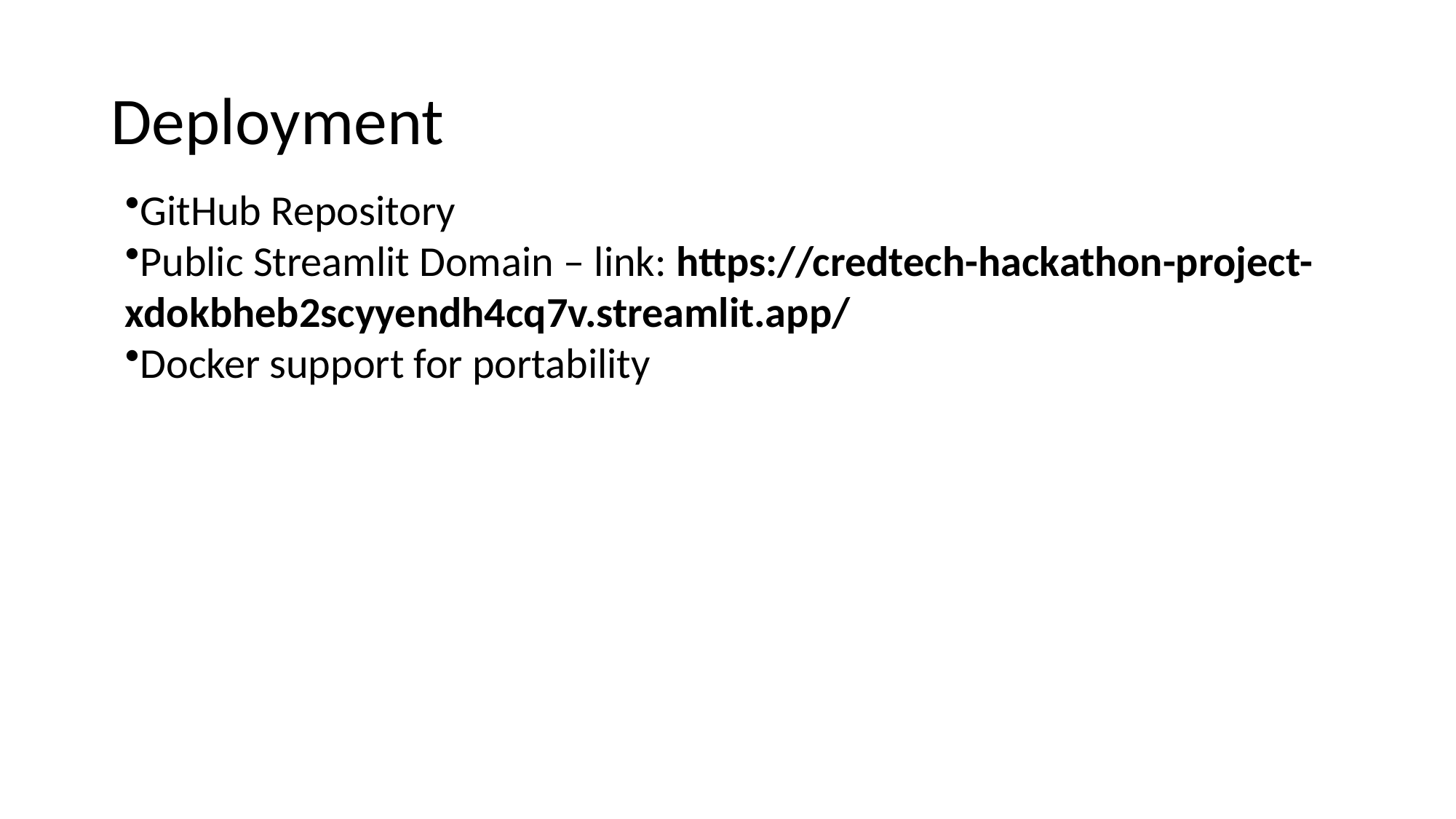

# Deployment
GitHub Repository
Public Streamlit Domain – link: https://credtech-hackathon-project-xdokbheb2scyyendh4cq7v.streamlit.app/
Docker support for portability